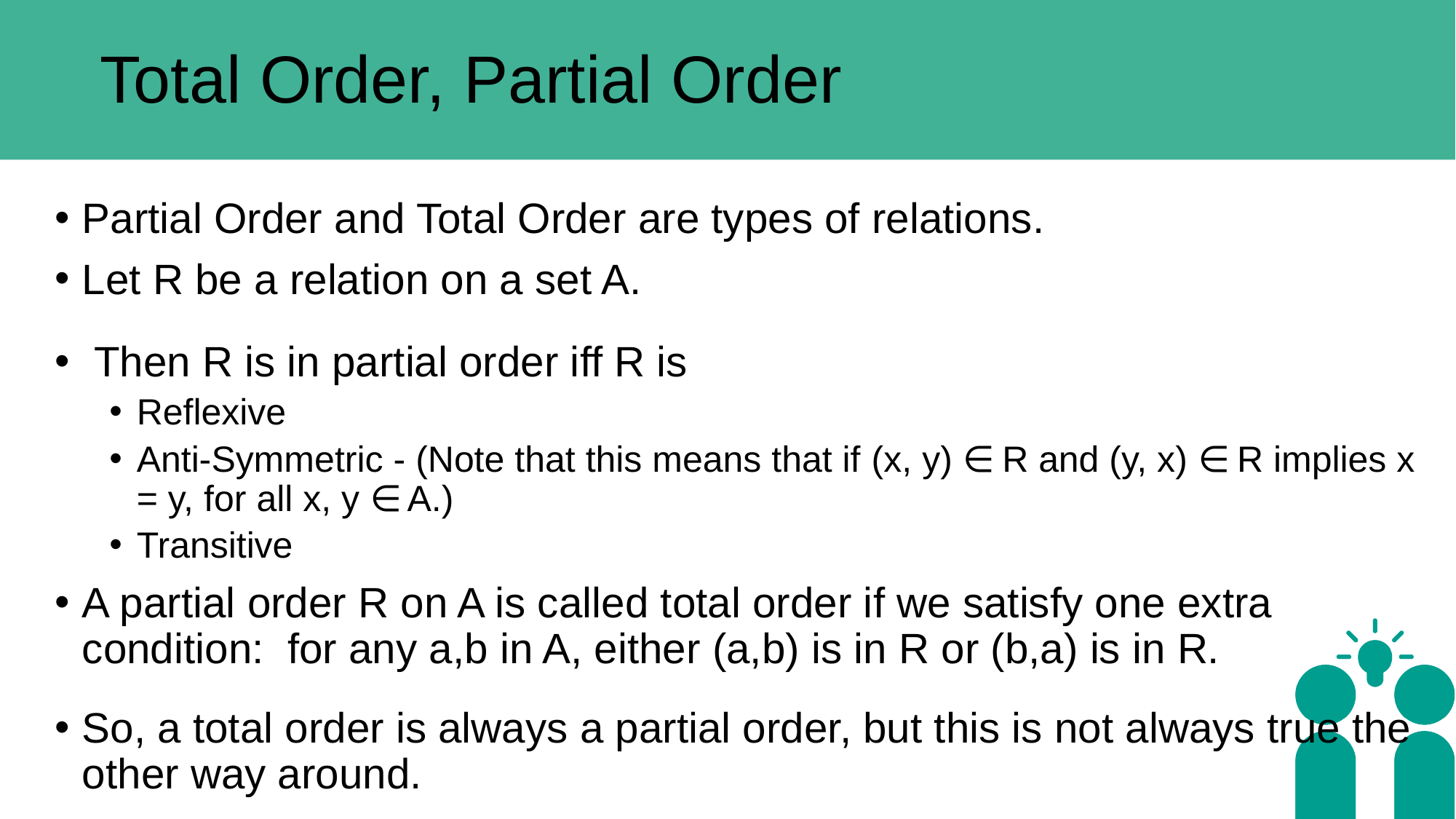

# Total Order, Partial Order

Partial Order and Total Order are types of relations.
Let R be a relation on a set A.

 Then R is in partial order iff R is
Reflexive
Anti-Symmetric - (Note that this means that if (x, y) ∈ R and (y, x) ∈ R implies x = y, for all x, y ∈ A.)
Transitive
A partial order R on A is called total order if we satisfy one extra condition:  for any a,b in A, either (a,b) is in R or (b,a) is in R.

So, a total order is always a partial order, but this is not always true the other way around.